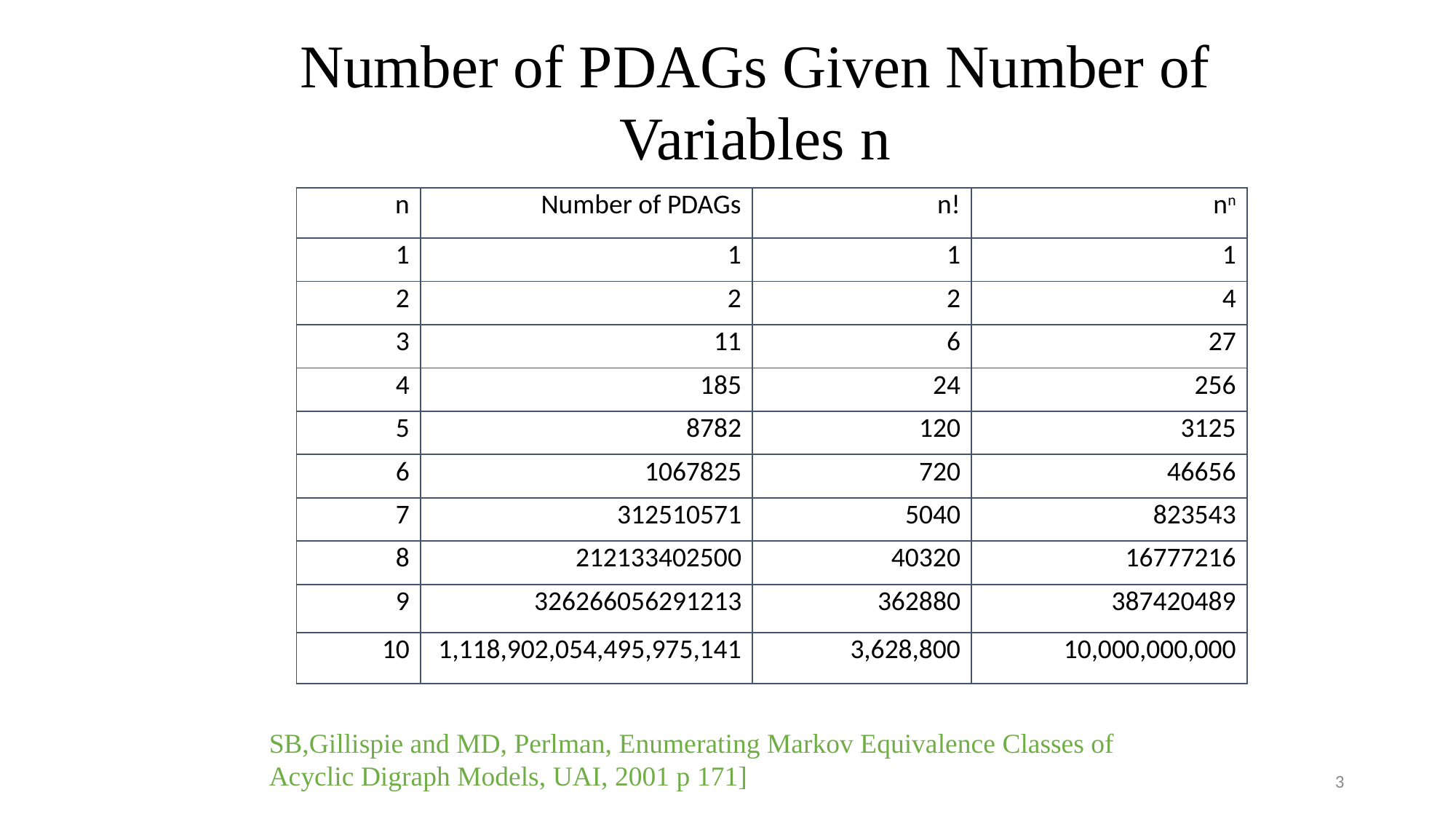

Number of PDAGs Given Number of Variables n
| n | Number of PDAGs | n! | nn |
| --- | --- | --- | --- |
| 1 | 1 | 1 | 1 |
| 2 | 2 | 2 | 4 |
| 3 | 11 | 6 | 27 |
| 4 | 185 | 24 | 256 |
| 5 | 8782 | 120 | 3125 |
| 6 | 1067825 | 720 | 46656 |
| 7 | 312510571 | 5040 | 823543 |
| 8 | 212133402500 | 40320 | 16777216 |
| 9 | 326266056291213 | 362880 | 387420489 |
| 10 | 1,118,902,054,495,975,141 | 3,628,800 | 10,000,000,000 |
SB,Gillispie and MD, Perlman, Enumerating Markov Equivalence Classes of Acyclic Digraph Models, UAI, 2001 p 171]
3